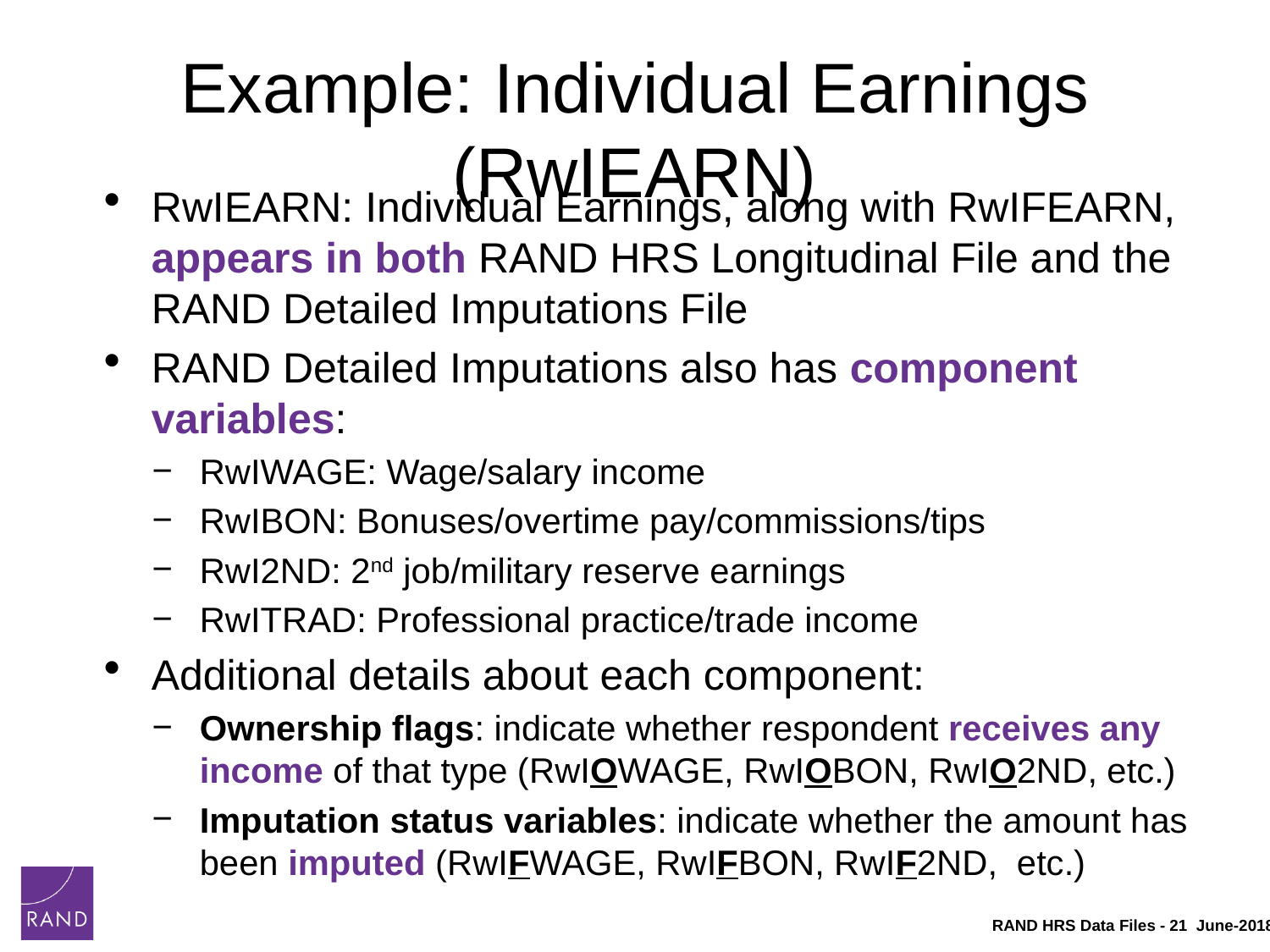

# Example: Individual Earnings (RwIEARN)
RwIEARN: Individual Earnings, along with RwIFEARN, appears in both RAND HRS Longitudinal File and the RAND Detailed Imputations File
RAND Detailed Imputations also has component variables:
RwIWAGE: Wage/salary income
RwIBON: Bonuses/overtime pay/commissions/tips
RwI2ND: 2nd job/military reserve earnings
RwITRAD: Professional practice/trade income
Additional details about each component:
Ownership flags: indicate whether respondent receives any income of that type (RwIOWAGE, RwIOBON, RwIO2ND, etc.)
Imputation status variables: indicate whether the amount has been imputed (RwIFWAGE, RwIFBON, RwIF2ND,  etc.)